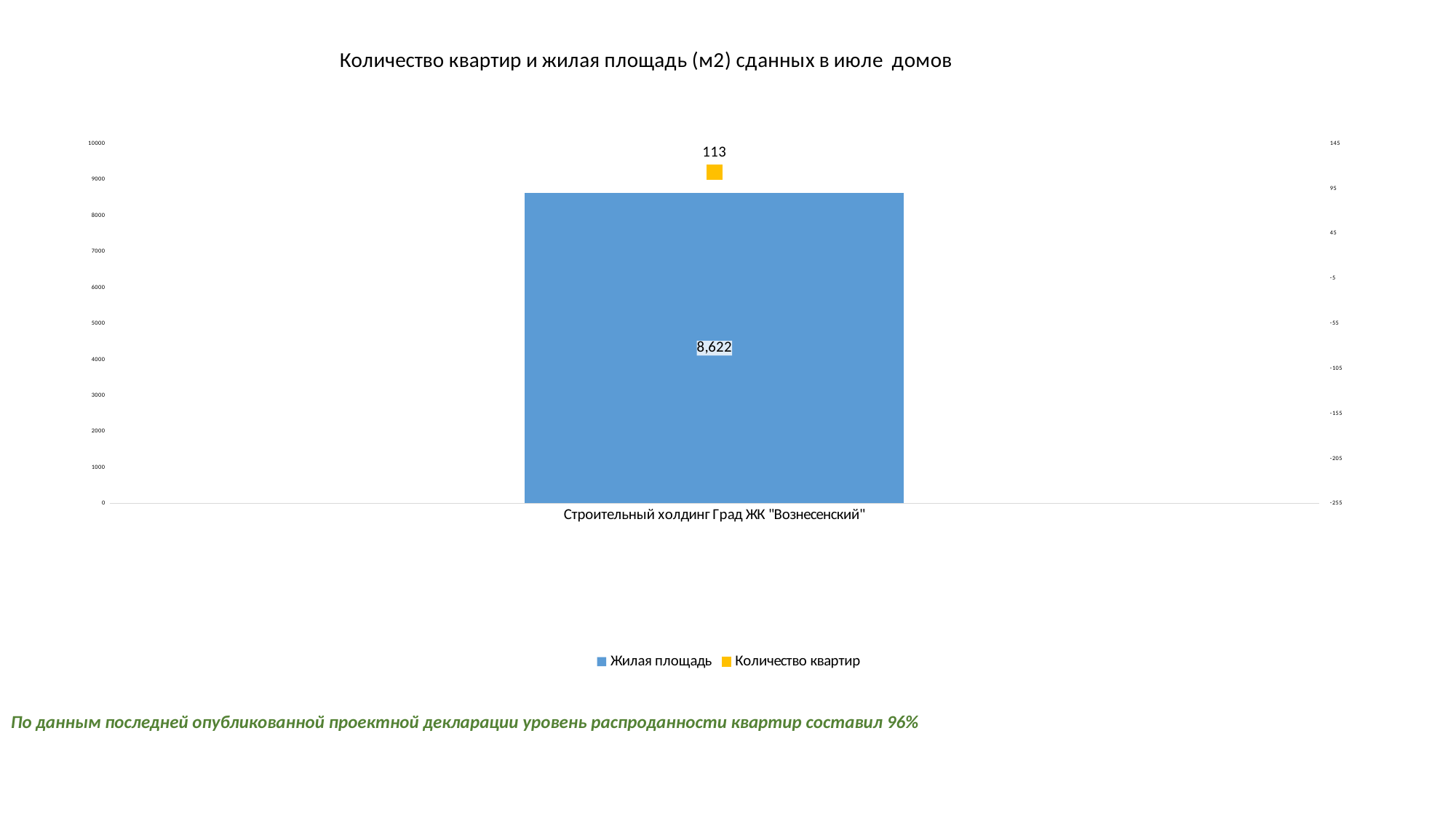

### Chart:

| Category | Жилая площадь | Количество квартир |
|---|---|---|
| ЖК "Вознесенский" | 8621.77 | 113.0 |
По данным последней опубликованной проектной декларации уровень распроданности квартир составил 96%